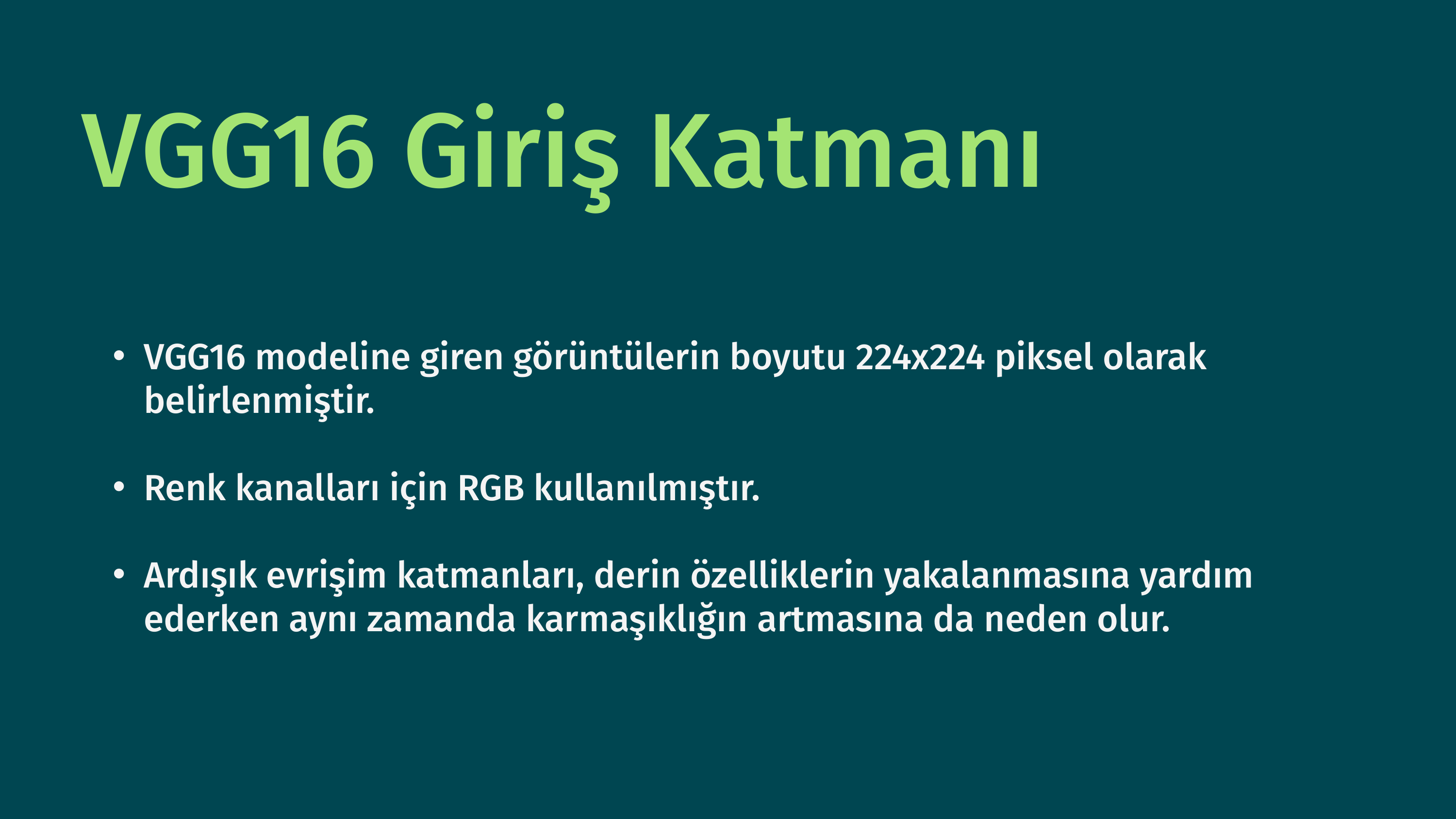

VGG16 Giriş Katmanı
VGG16 modeline giren görüntülerin boyutu 224x224 piksel olarak belirlenmiştir.

Renk kanalları için RGB kullanılmıştır.

Ardışık evrişim katmanları, derin özelliklerin yakalanmasına yardım ederken aynı zamanda karmaşıklığın artmasına da neden olur.